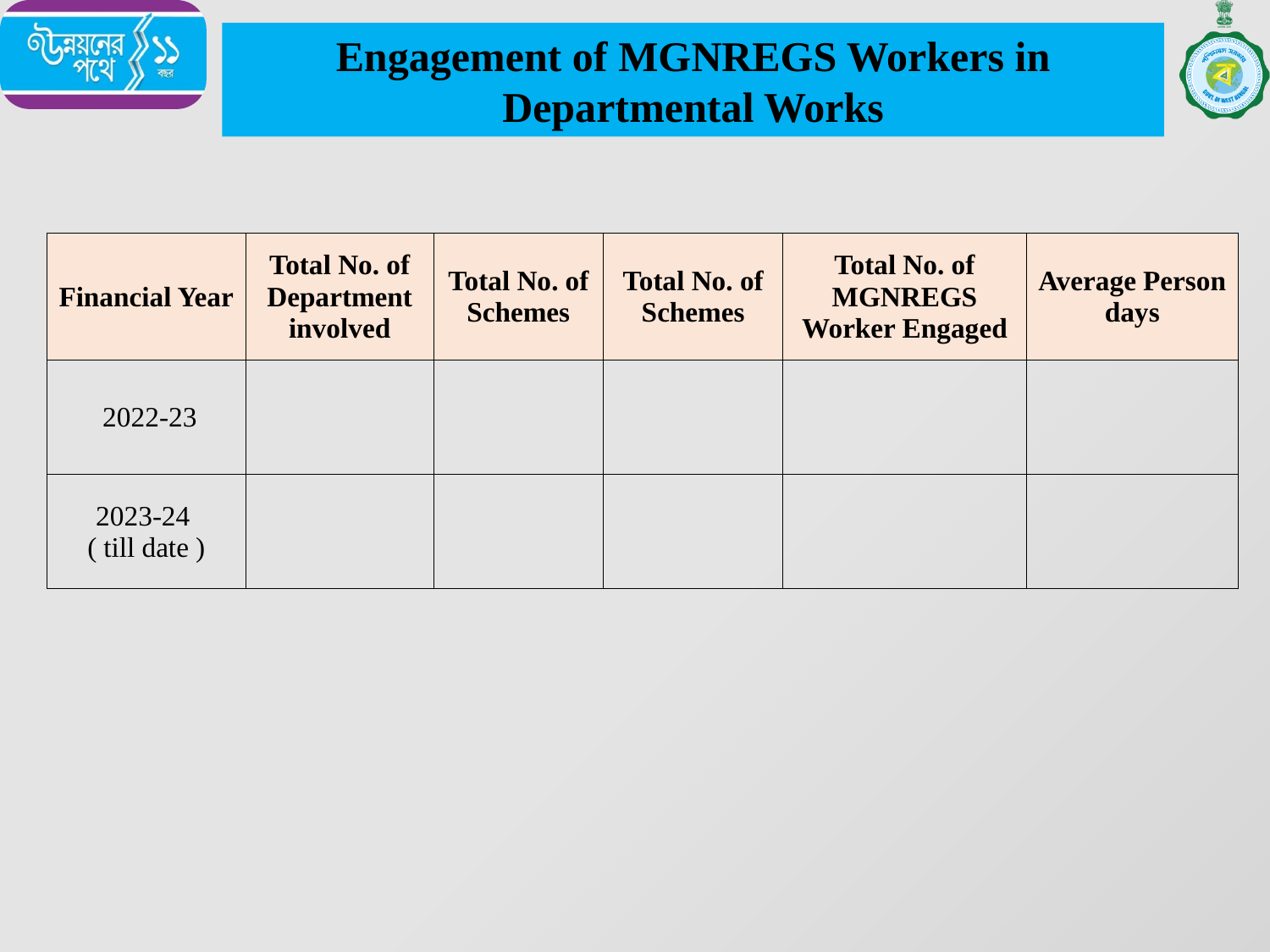

Engagement of MGNREGS Workers in Departmental Works
| Financial Year | Total No. of Department involved | Total No. of Schemes | Total No. of Schemes | Total No. of MGNREGS Worker Engaged | Average Person days |
| --- | --- | --- | --- | --- | --- |
| 2022-23 |  |  |  |  |  |
| 2023-24 ( till date ) |  |  |  |  |  |